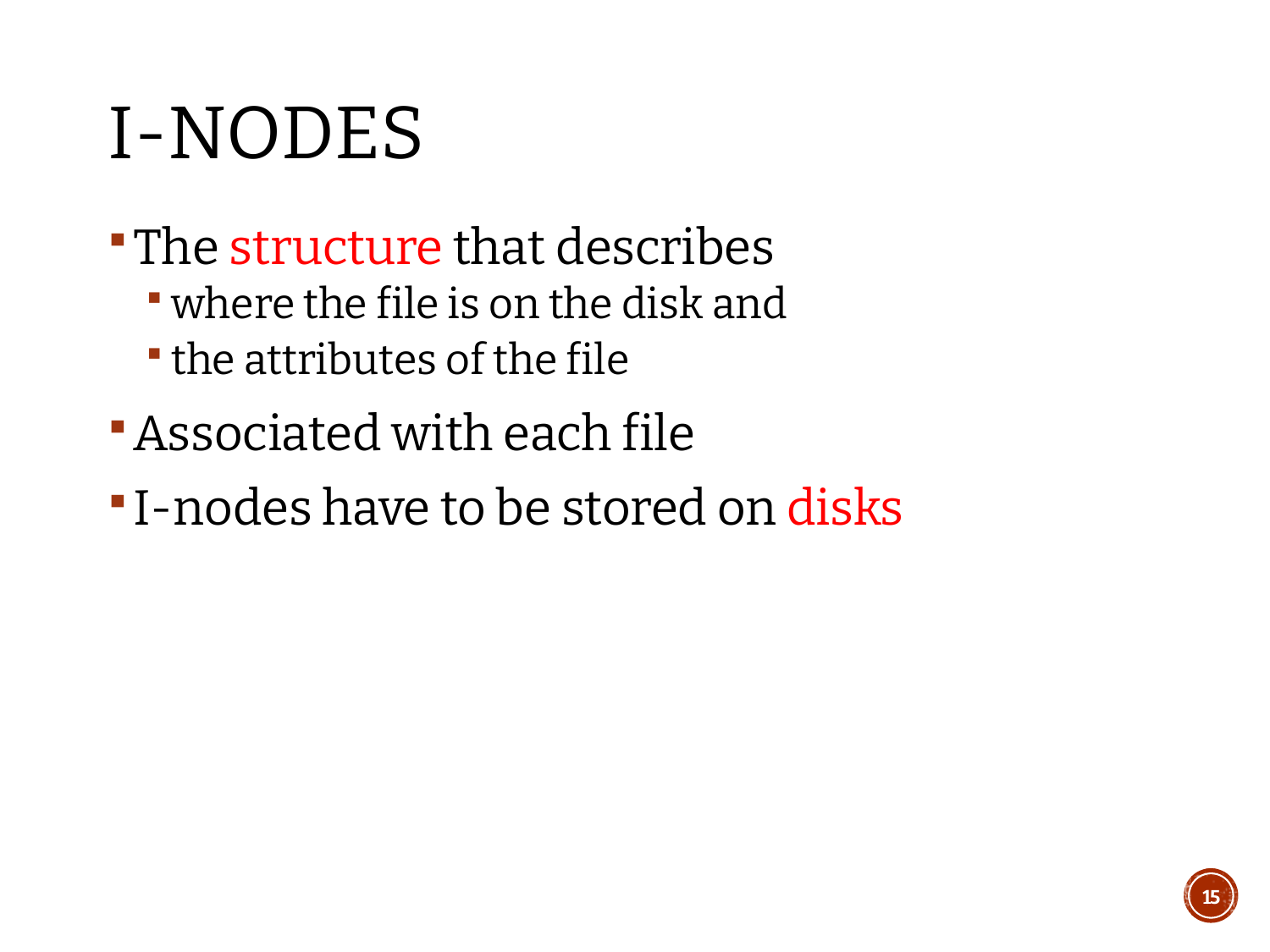

# I-nodes
The structure that describes
where the file is on the disk and
the attributes of the file
Associated with each file
I-nodes have to be stored on disks
15